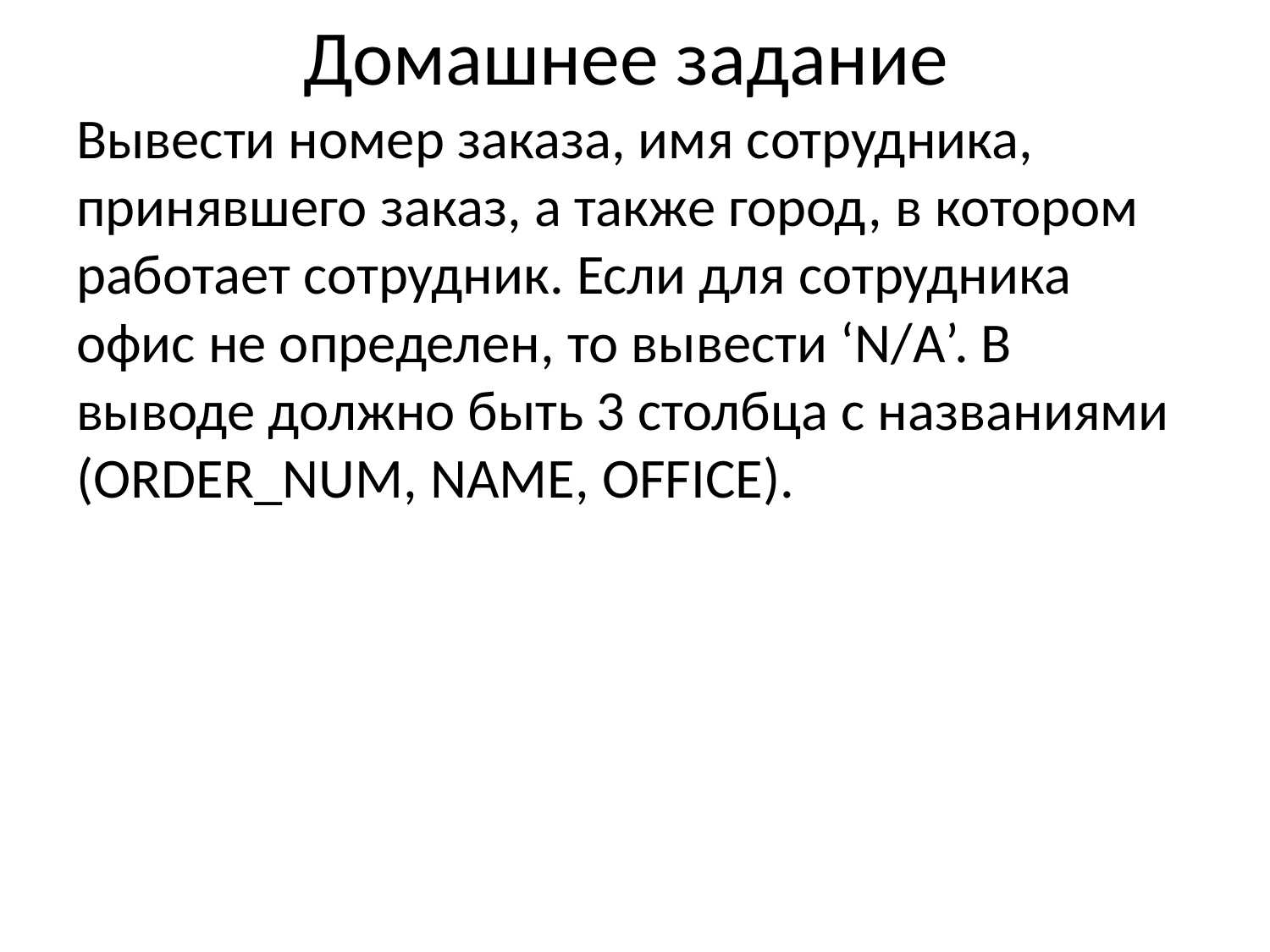

# Домашнее задание
Вывести номер заказа, имя сотрудника, принявшего заказ, а также город, в котором работает сотрудник. Если для сотрудника офис не определен, то вывести ‘N/A’. В выводе должно быть 3 столбца с названиями (ORDER_NUM, NAME, OFFICE).